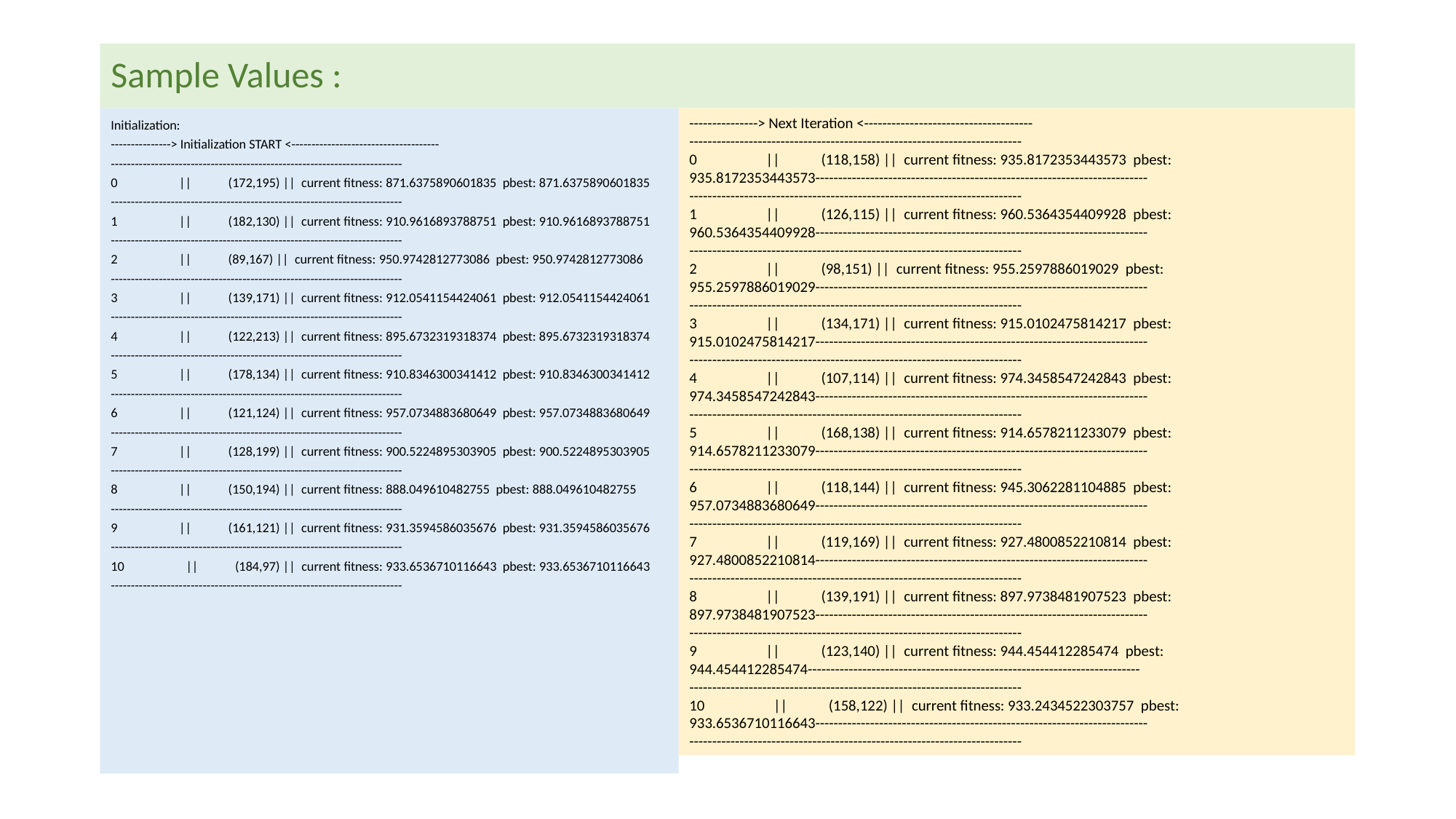

# Sample Values :
Initialization:
---------------> Initialization START <-------------------------------------
-------------------------------------------------------------------------
0                    ||            (172,195) ||  current fitness: 871.6375890601835  pbest: 871.6375890601835
-------------------------------------------------------------------------
1                    ||            (182,130) ||  current fitness: 910.9616893788751  pbest: 910.9616893788751
-------------------------------------------------------------------------
2                    ||            (89,167) ||  current fitness: 950.9742812773086  pbest: 950.9742812773086
-------------------------------------------------------------------------
3                    ||            (139,171) ||  current fitness: 912.0541154424061  pbest: 912.0541154424061
-------------------------------------------------------------------------
4                    ||            (122,213) ||  current fitness: 895.6732319318374  pbest: 895.6732319318374
-------------------------------------------------------------------------
5                    ||            (178,134) ||  current fitness: 910.8346300341412  pbest: 910.8346300341412
-------------------------------------------------------------------------
6                    ||            (121,124) ||  current fitness: 957.0734883680649  pbest: 957.0734883680649
-------------------------------------------------------------------------
7                    ||            (128,199) ||  current fitness: 900.5224895303905  pbest: 900.5224895303905
-------------------------------------------------------------------------
8                    ||            (150,194) ||  current fitness: 888.049610482755  pbest: 888.049610482755
-------------------------------------------------------------------------
9                    ||            (161,121) ||  current fitness: 931.3594586035676  pbest: 931.3594586035676
-------------------------------------------------------------------------
10                    ||            (184,97) ||  current fitness: 933.6536710116643  pbest: 933.6536710116643
-------------------------------------------------------------------------

---------------> Next Iteration <-------------------------------------
-------------------------------------------------------------------------
0                    ||            (118,158) ||  current fitness: 935.8172353443573  pbest: 935.8172353443573-------------------------------------------------------------------------
-------------------------------------------------------------------------
1                    ||            (126,115) ||  current fitness: 960.5364354409928  pbest: 960.5364354409928-------------------------------------------------------------------------
-------------------------------------------------------------------------
2                    ||            (98,151) ||  current fitness: 955.2597886019029  pbest: 955.2597886019029-------------------------------------------------------------------------
-------------------------------------------------------------------------
3                    ||            (134,171) ||  current fitness: 915.0102475814217  pbest: 915.0102475814217-------------------------------------------------------------------------
-------------------------------------------------------------------------
4                    ||            (107,114) ||  current fitness: 974.3458547242843  pbest: 974.3458547242843-------------------------------------------------------------------------
-------------------------------------------------------------------------
5                    ||            (168,138) ||  current fitness: 914.6578211233079  pbest: 914.6578211233079-------------------------------------------------------------------------
-------------------------------------------------------------------------
6                    ||            (118,144) ||  current fitness: 945.3062281104885  pbest: 957.0734883680649-------------------------------------------------------------------------
-------------------------------------------------------------------------
7                    ||            (119,169) ||  current fitness: 927.4800852210814  pbest: 927.4800852210814-------------------------------------------------------------------------
-------------------------------------------------------------------------
8                    ||            (139,191) ||  current fitness: 897.9738481907523  pbest: 897.9738481907523-------------------------------------------------------------------------
-------------------------------------------------------------------------
9                    ||            (123,140) ||  current fitness: 944.454412285474  pbest: 944.454412285474-------------------------------------------------------------------------
-------------------------------------------------------------------------
10                    ||            (158,122) ||  current fitness: 933.2434522303757  pbest: 933.6536710116643-------------------------------------------------------------------------
-------------------------------------------------------------------------